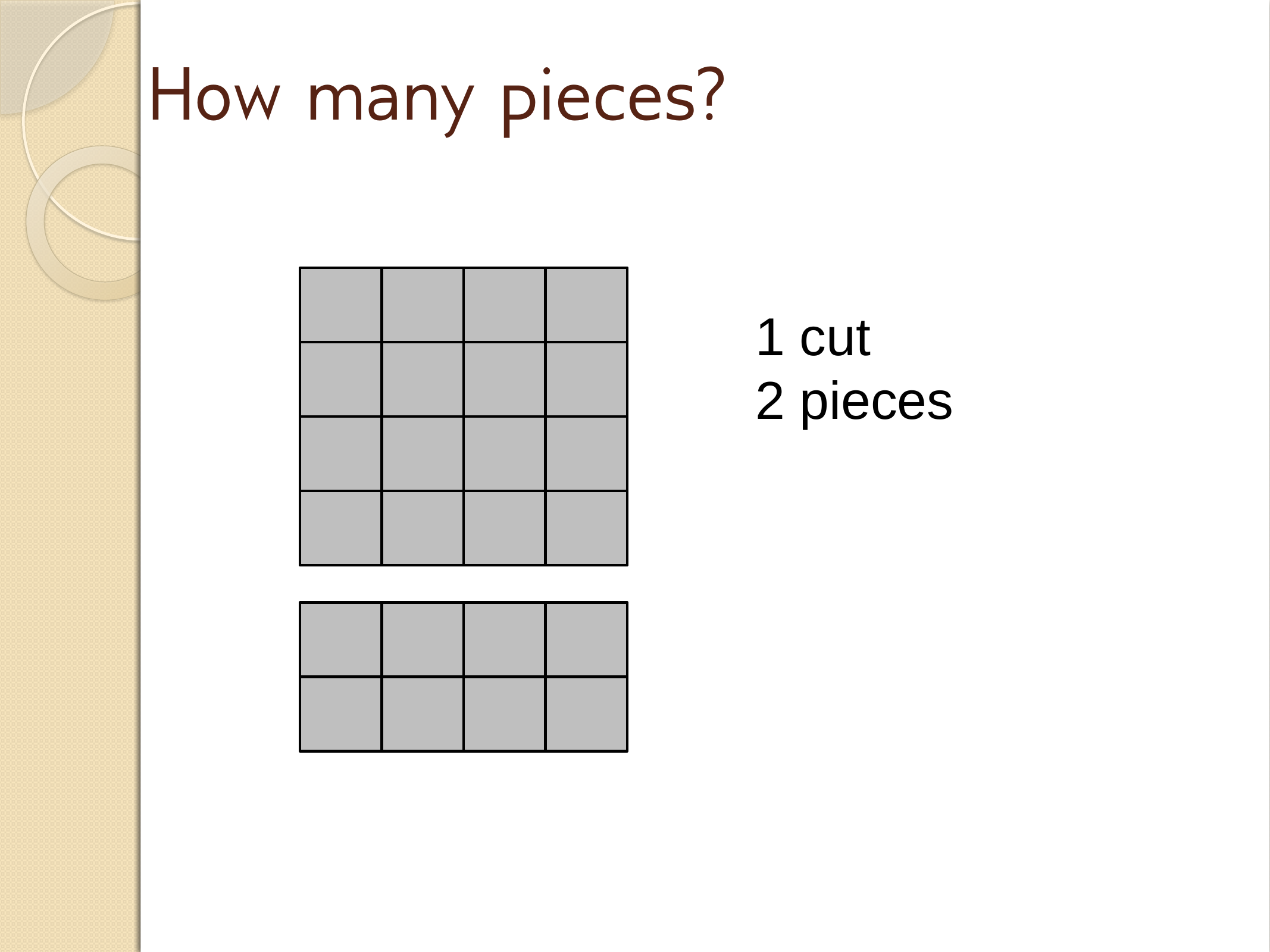

How many pieces?

1 cut
2 pieces